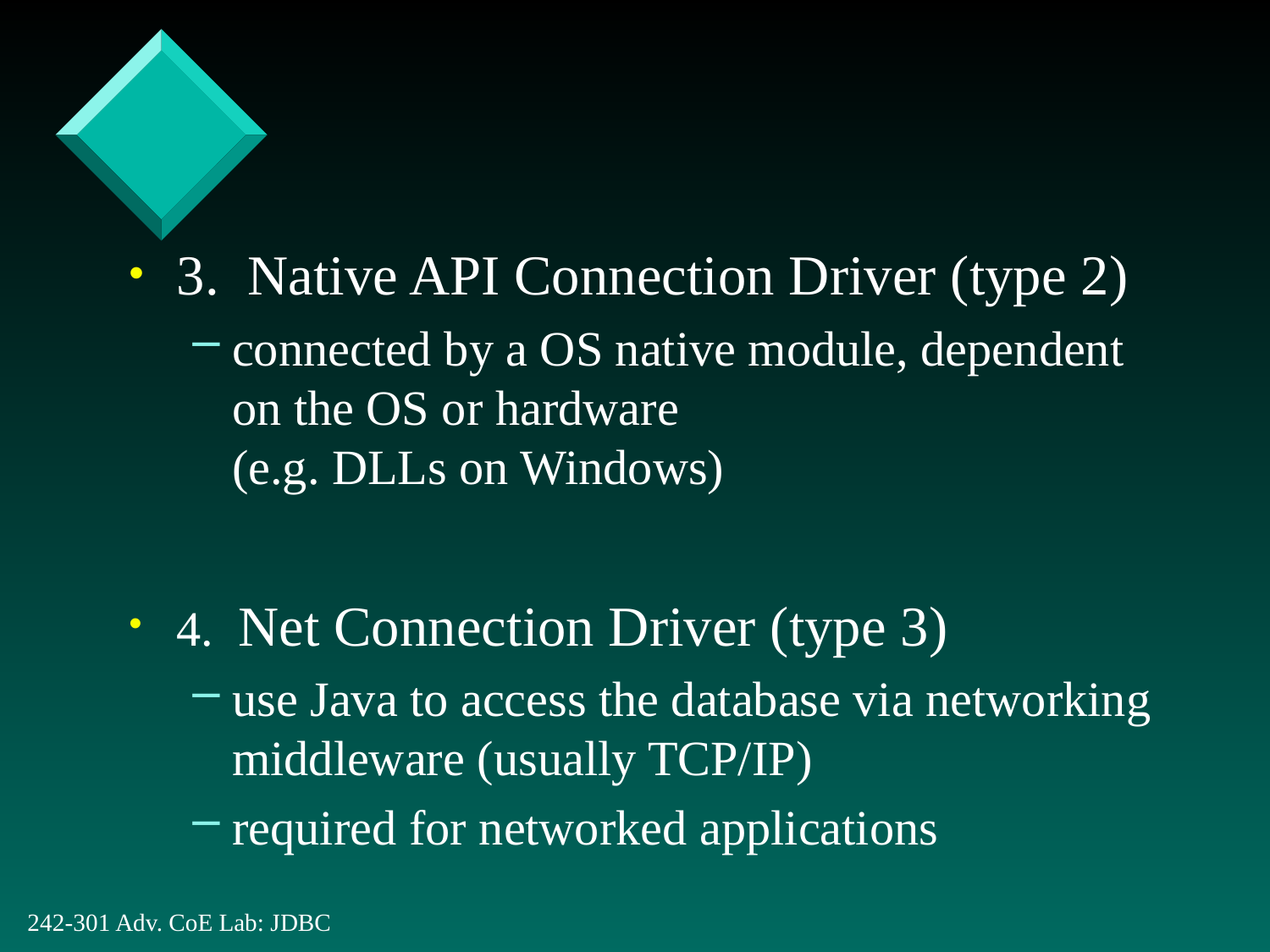

3.  Native API Connection Driver (type 2)
connected by a OS native module, dependent on the OS or hardware
(e.g. DLLs on Windows)

4.  Net Connection Driver (type 3)
use Java to access the database via networking middleware (usually TCP/IP)
required for networked applications